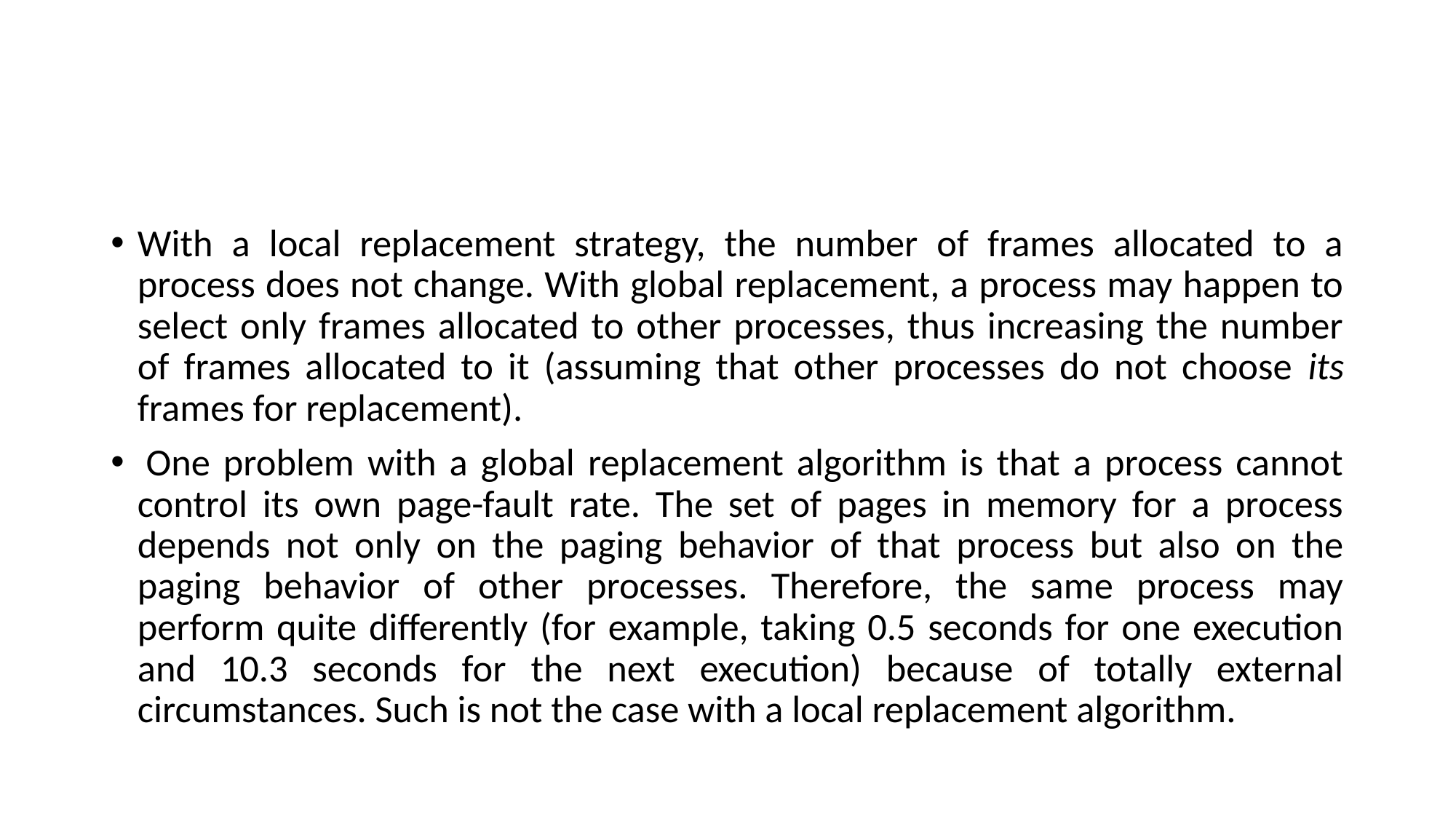

#
With a local replacement strategy, the number of frames allocated to a process does not change. With global replacement, a process may happen to select only frames allocated to other processes, thus increasing the number of frames allocated to it (assuming that other processes do not choose its frames for replacement).
 One problem with a global replacement algorithm is that a process cannot control its own page-fault rate. The set of pages in memory for a process depends not only on the paging behavior of that process but also on the paging behavior of other processes. Therefore, the same process may perform quite differently (for example, taking 0.5 seconds for one execution and 10.3 seconds for the next execution) because of totally external circumstances. Such is not the case with a local replacement algorithm.